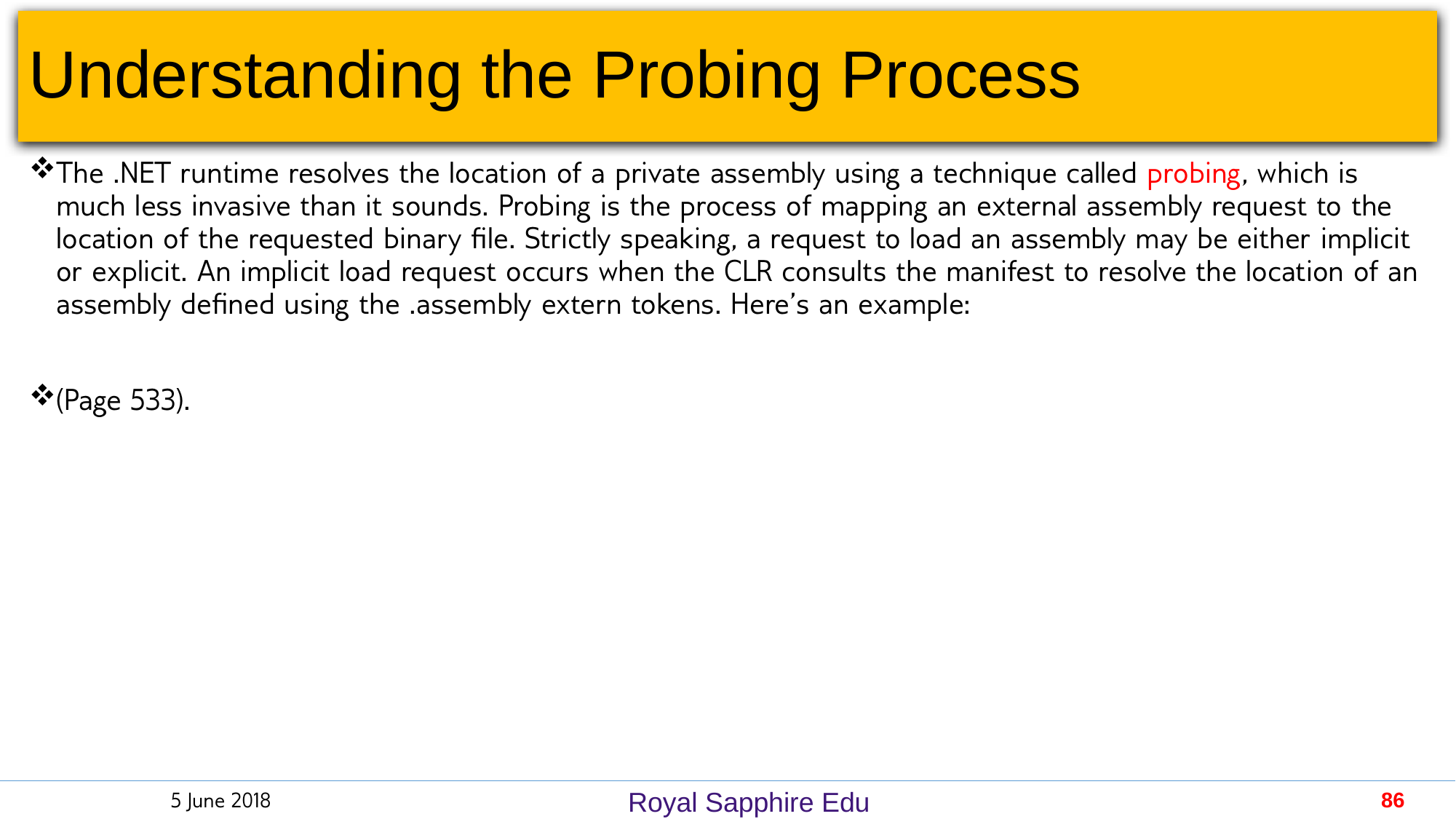

# Understanding the Probing Process
The .NET runtime resolves the location of a private assembly using a technique called probing, which is much less invasive than it sounds. Probing is the process of mapping an external assembly request to the location of the requested binary file. Strictly speaking, a request to load an assembly may be either implicit or explicit. An implicit load request occurs when the CLR consults the manifest to resolve the location of an assembly defined using the .assembly extern tokens. Here’s an example:

(Page 533).
5 June 2018
86